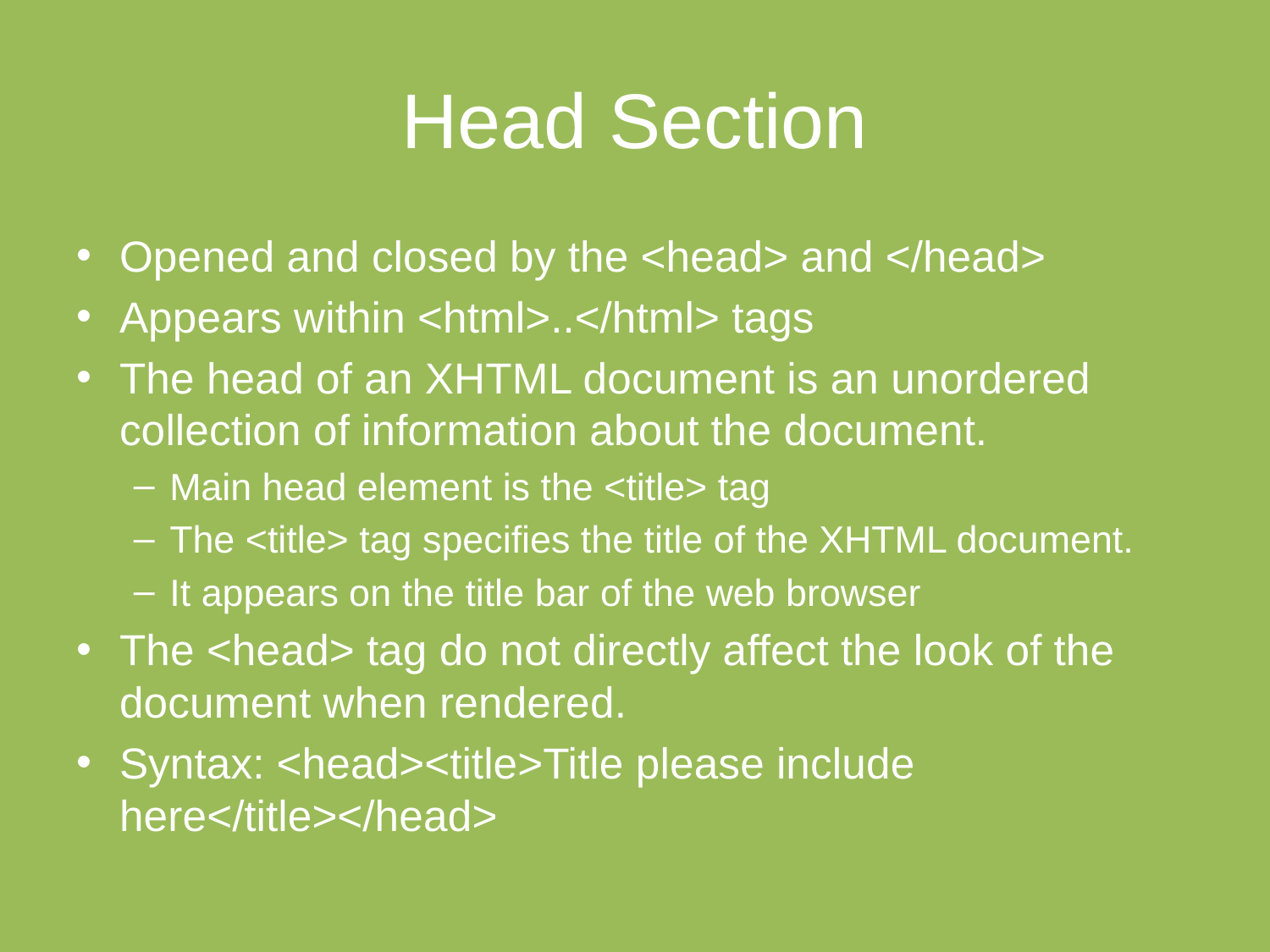

# Head Section
Opened and closed by the <head> and </head>
Appears within <html>..</html> tags
The head of an XHTML document is an unordered collection of information about the document.
Main head element is the <title> tag
The <title> tag specifies the title of the XHTML document.
It appears on the title bar of the web browser
The <head> tag do not directly affect the look of the document when rendered.
Syntax: <head><title>Title please include here</title></head>